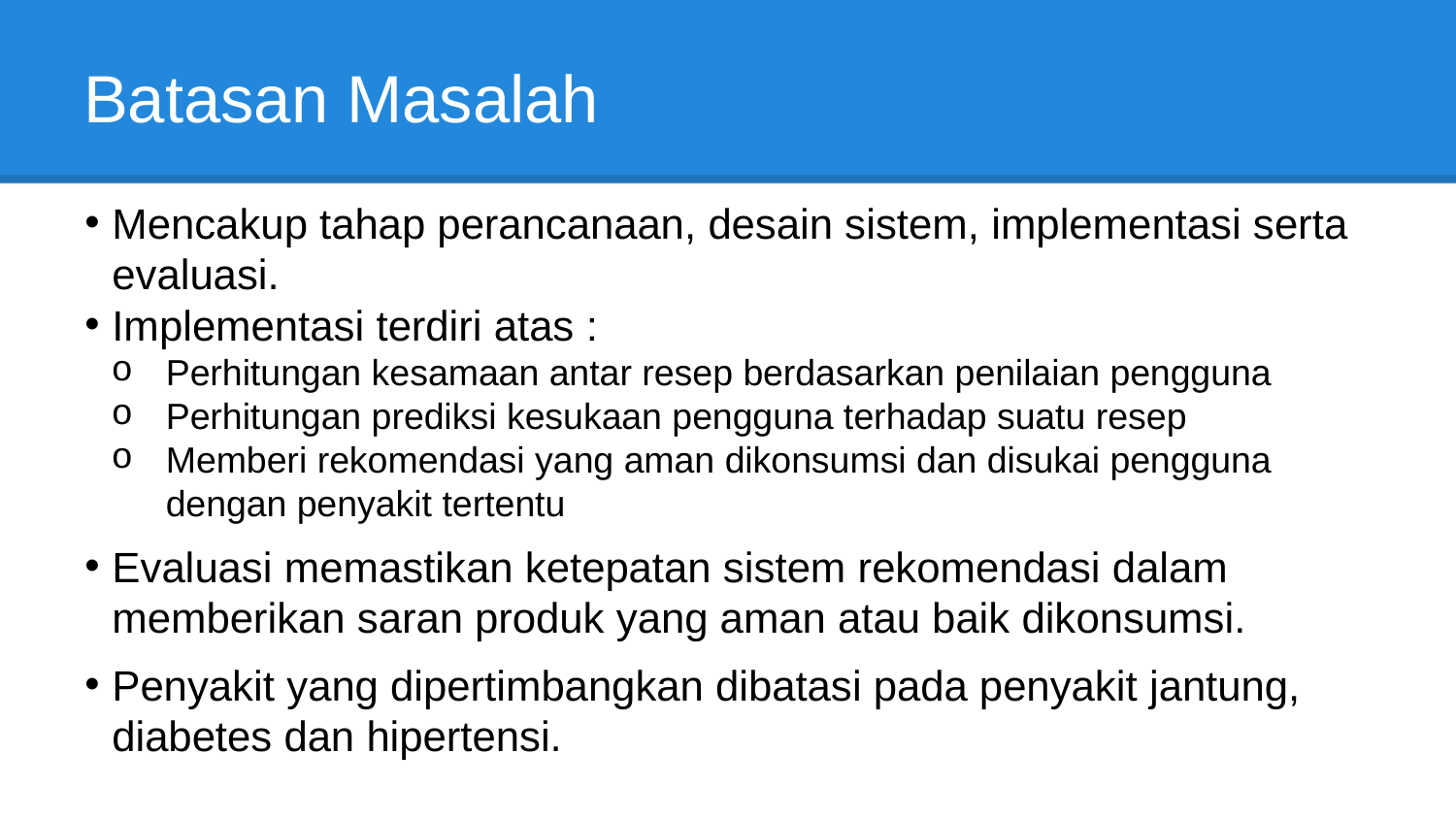

# Batasan Masalah
Mencakup tahap perancanaan, desain sistem, implementasi serta evaluasi.
Implementasi terdiri atas :
Perhitungan kesamaan antar resep berdasarkan penilaian pengguna
Perhitungan prediksi kesukaan pengguna terhadap suatu resep
Memberi rekomendasi yang aman dikonsumsi dan disukai pengguna dengan penyakit tertentu
Evaluasi memastikan ketepatan sistem rekomendasi dalam memberikan saran produk yang aman atau baik dikonsumsi.
Penyakit yang dipertimbangkan dibatasi pada penyakit jantung, diabetes dan hipertensi.